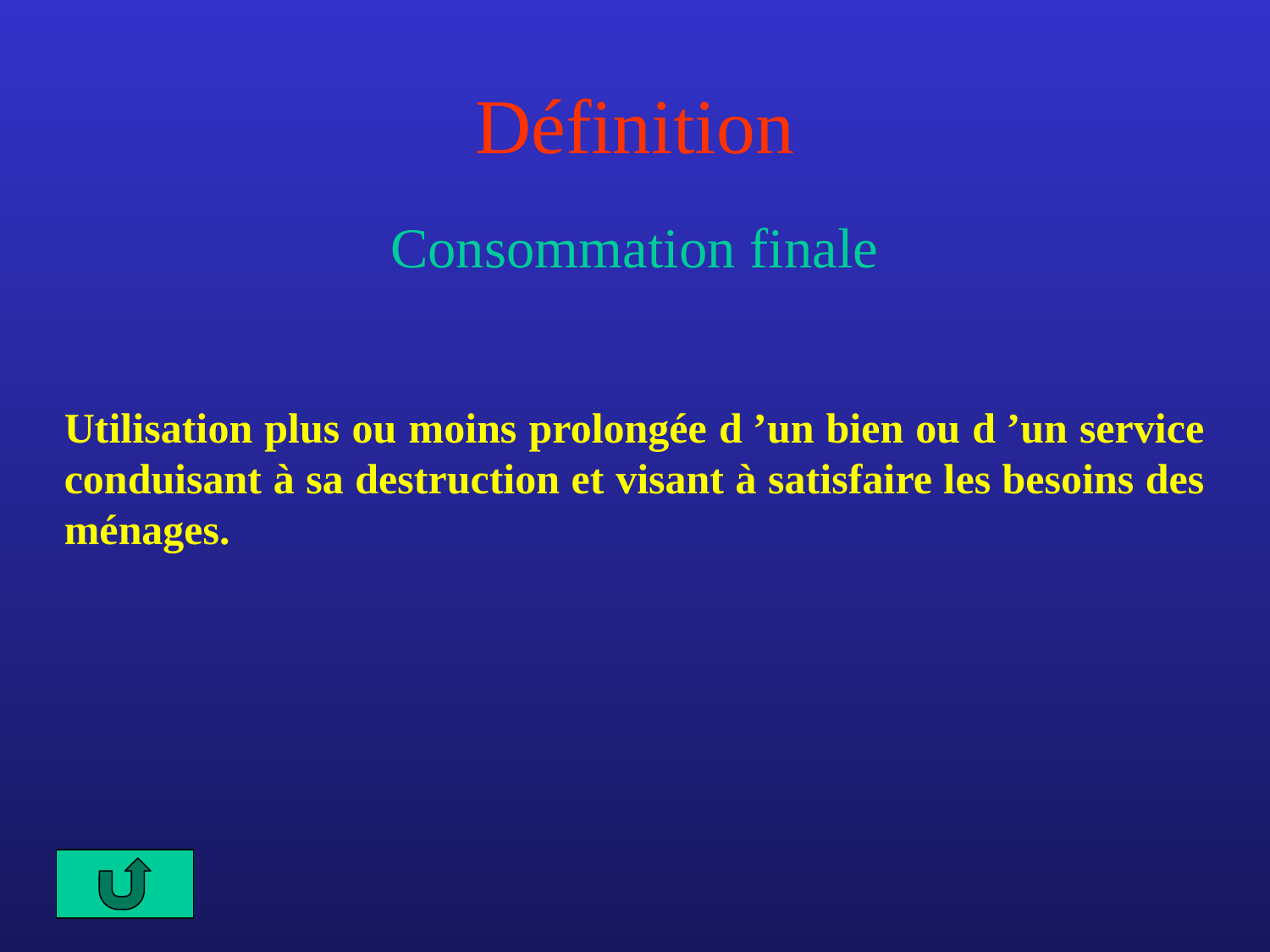

# Définition
Consommation finale
Utilisation plus ou moins prolongée d ’un bien ou d ’un service conduisant à sa destruction et visant à satisfaire les besoins des ménages.